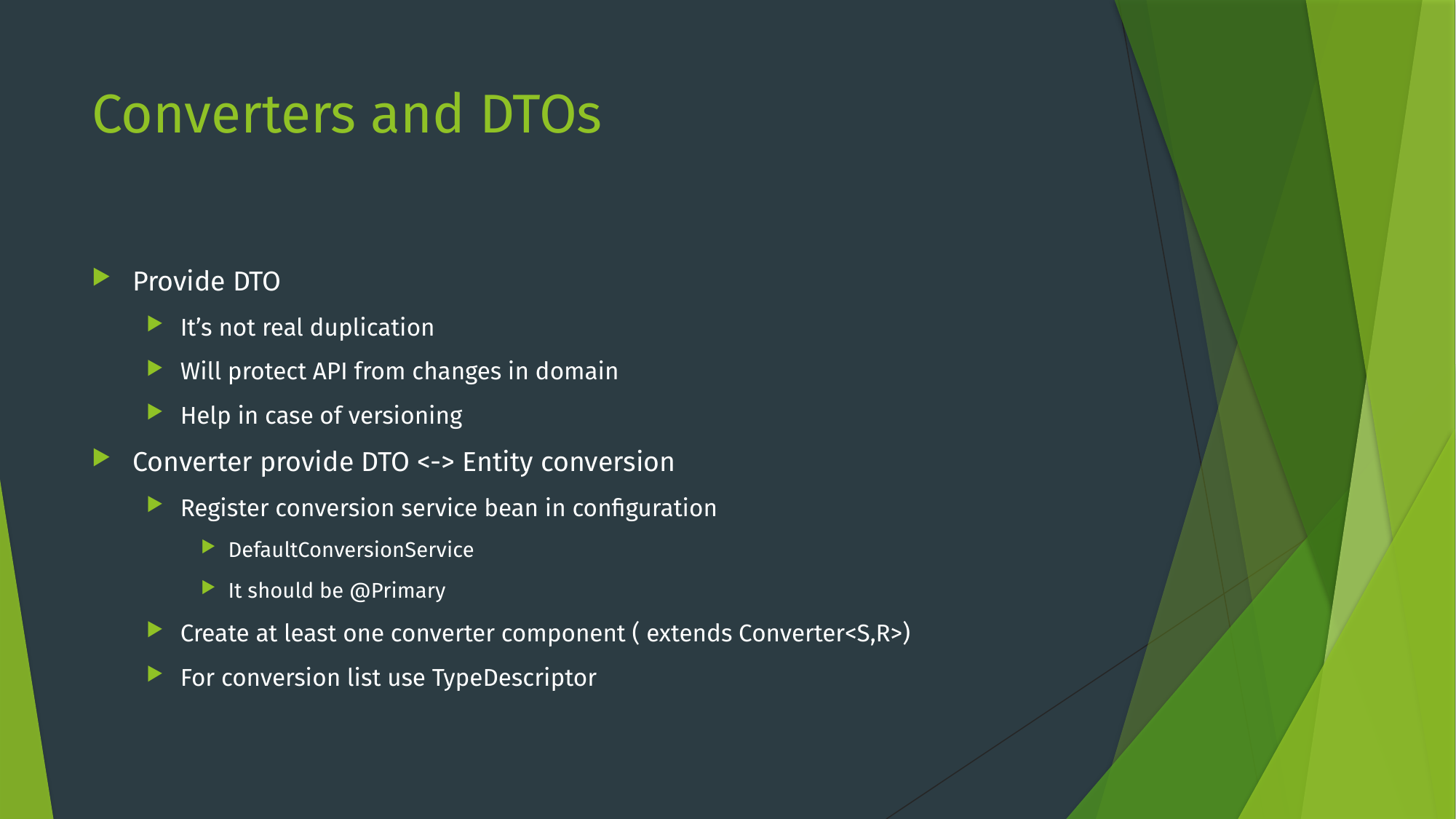

# Converters and DTOs
Provide DTO
It’s not real duplication
Will protect API from changes in domain
Help in case of versioning
Converter provide DTO <-> Entity conversion
Register conversion service bean in configuration
DefaultConversionService
It should be @Primary
Create at least one converter component ( extends Converter<S,R>)
For conversion list use TypeDescriptor